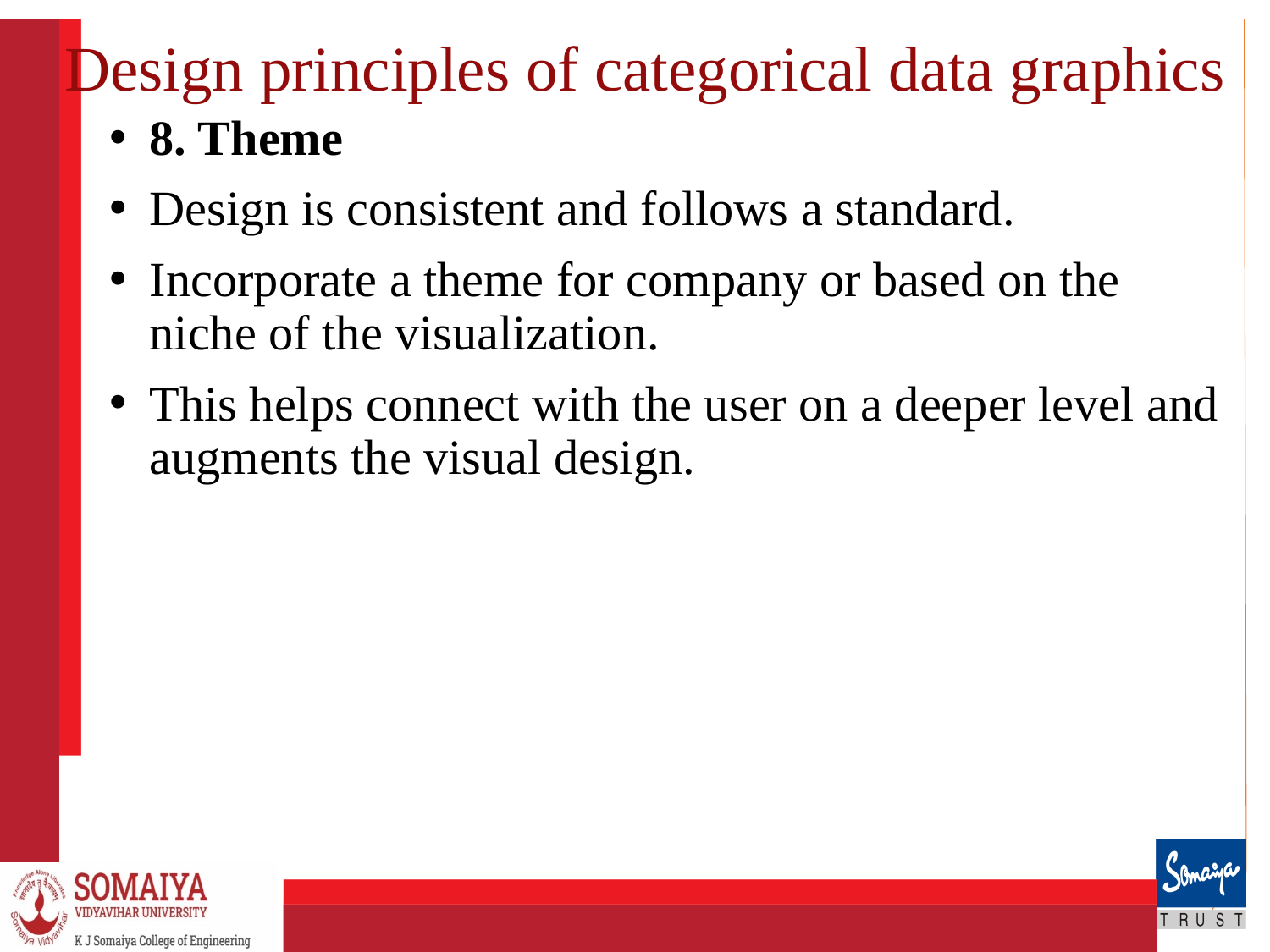

# Design principles of categorical data graphics
8. Theme
Design is consistent and follows a standard.
Incorporate a theme for company or based on the niche of the visualization.
This helps connect with the user on a deeper level and augments the visual design.